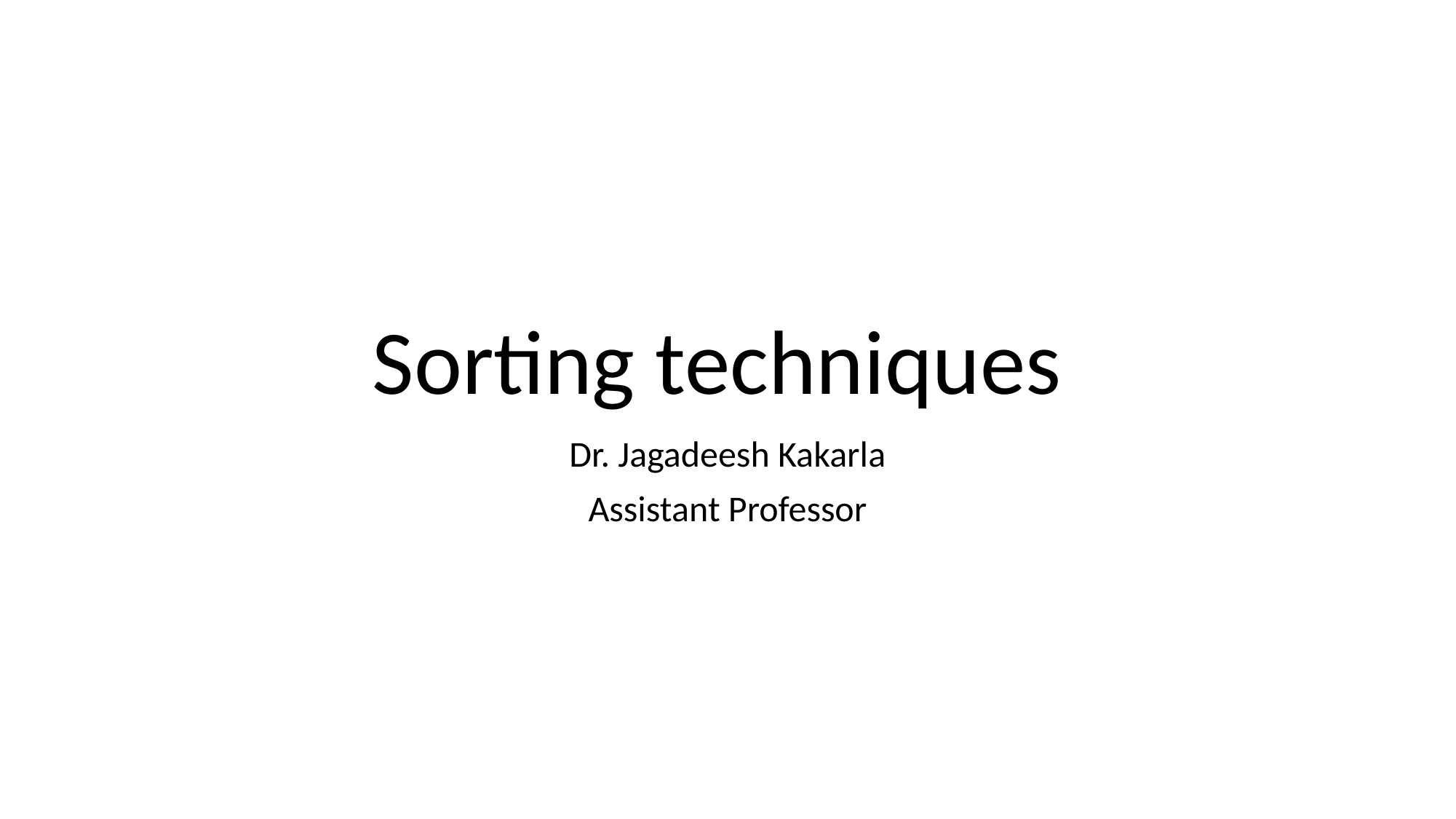

# Sorting techniques
Dr. Jagadeesh Kakarla
Assistant Professor